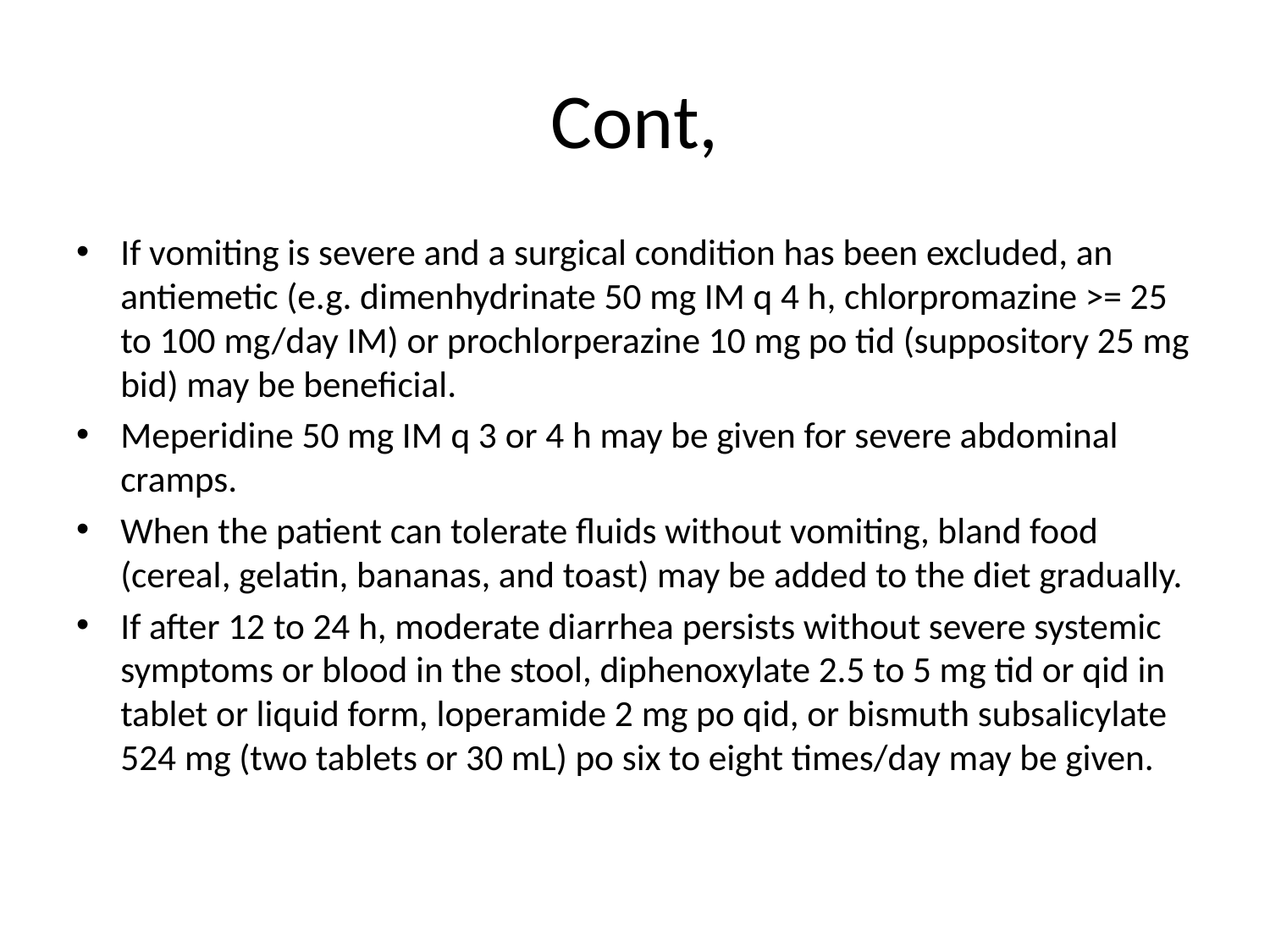

# Cont,
If vomiting is severe and a surgical condition has been excluded, an antiemetic (e.g. dimenhydrinate 50 mg IM q 4 h, chlorpromazine >= 25 to 100 mg/day IM) or prochlorperazine 10 mg po tid (suppository 25 mg bid) may be beneficial.
Meperidine 50 mg IM q 3 or 4 h may be given for severe abdominal cramps.
When the patient can tolerate fluids without vomiting, bland food (cereal, gelatin, bananas, and toast) may be added to the diet gradually.
If after 12 to 24 h, moderate diarrhea persists without severe systemic symptoms or blood in the stool, diphenoxylate 2.5 to 5 mg tid or qid in tablet or liquid form, loperamide 2 mg po qid, or bismuth subsalicylate 524 mg (two tablets or 30 mL) po six to eight times/day may be given.